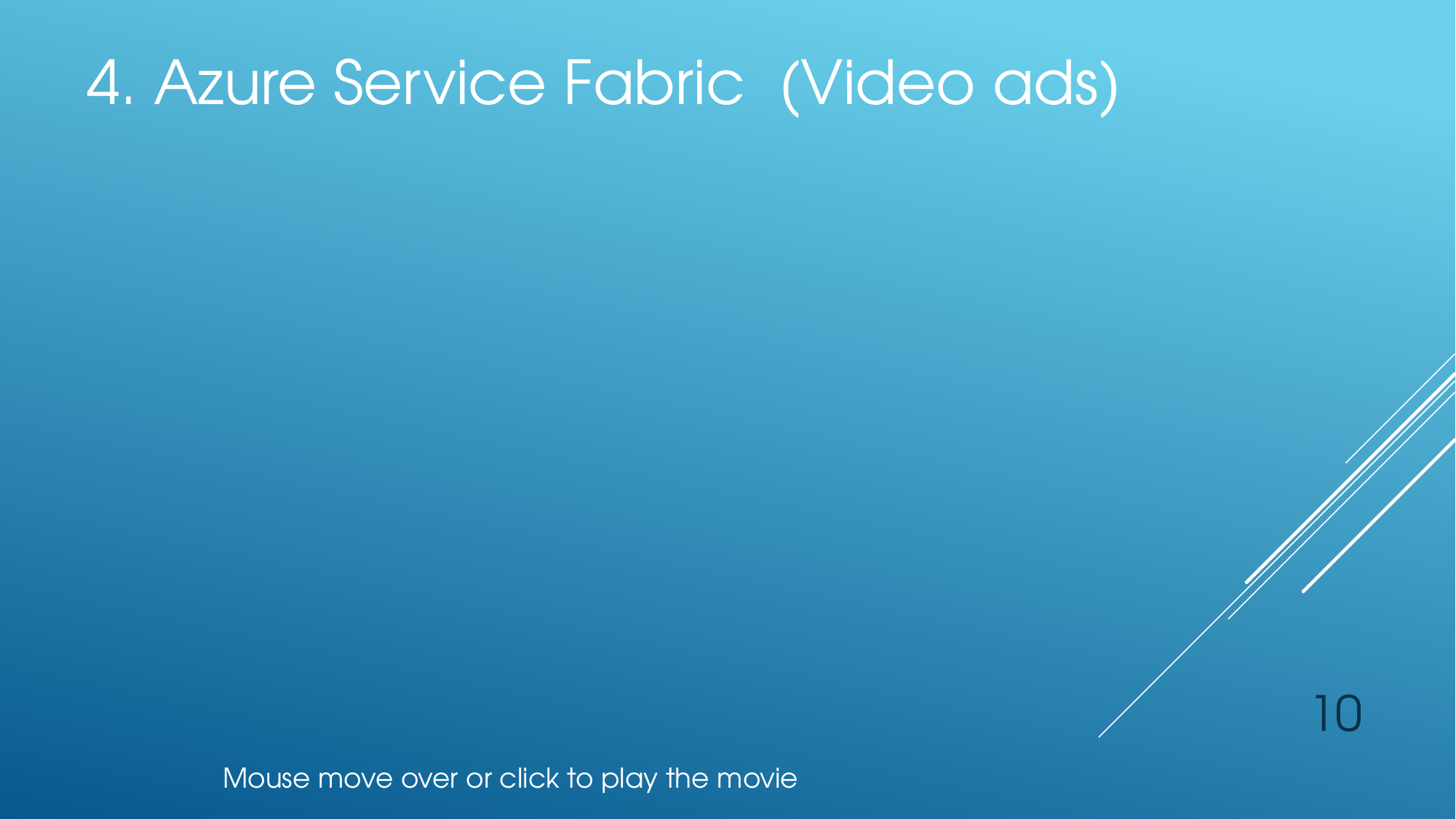

4. Azure Service Fabric  (Video ads)
10
Mouse move over or click to play the movie